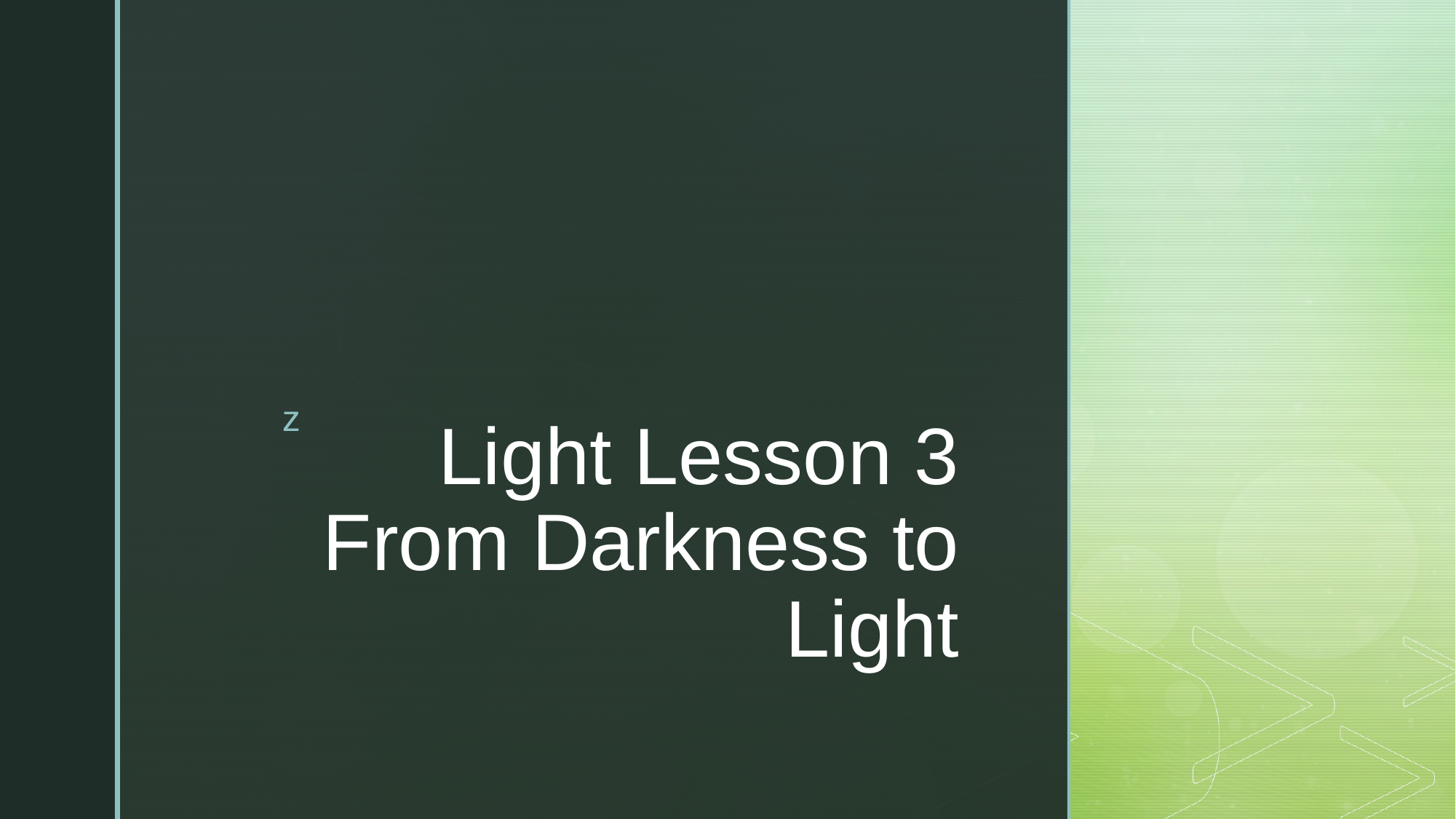

# Light Lesson 3 From Darkness to Light